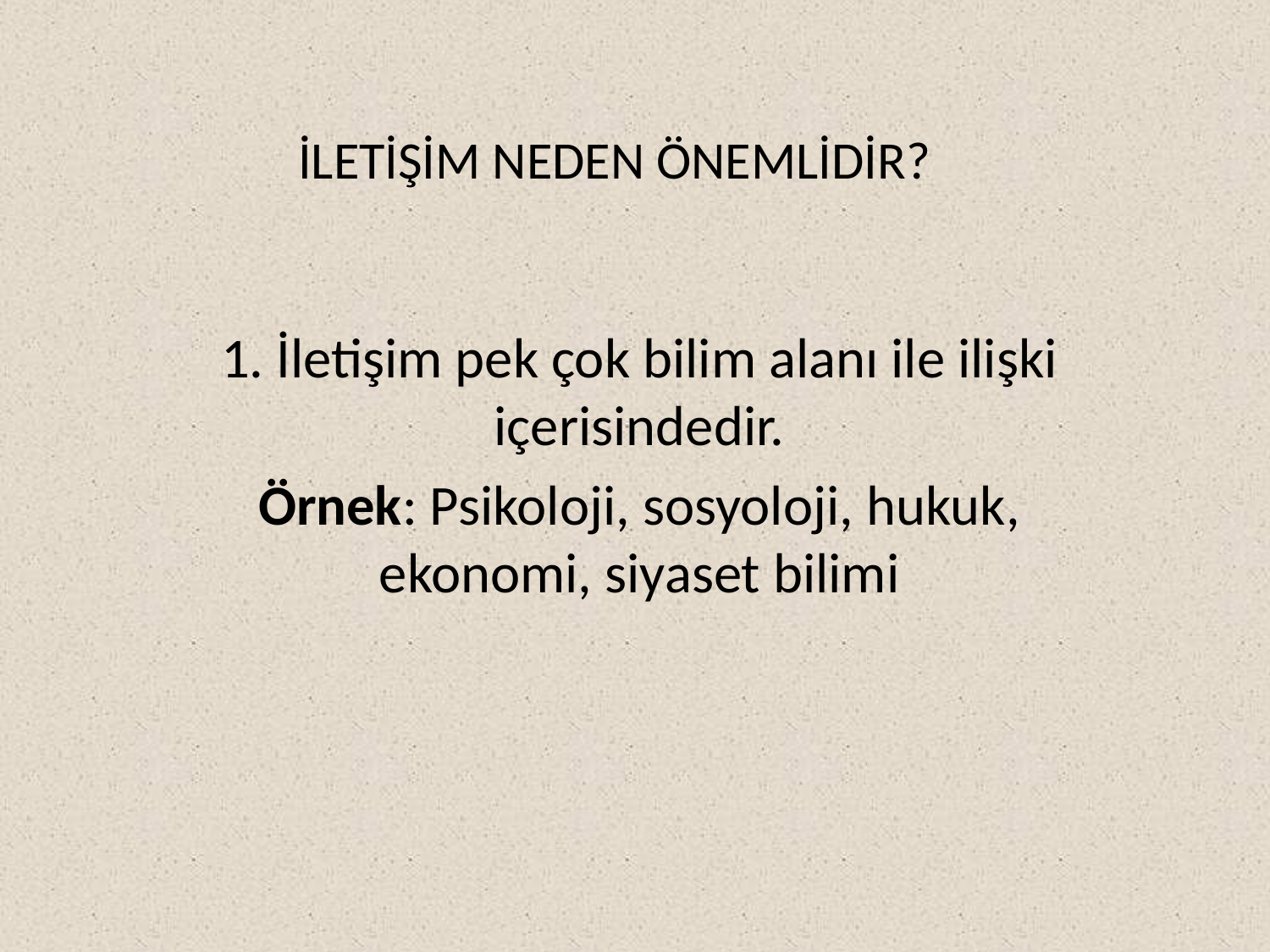

# İLETİŞİM NEDEN ÖNEMLİDİR?

1. İletişim pek çok bilim alanı ile ilişki içerisindedir.
Örnek: Psikoloji, sosyoloji, hukuk, ekonomi, siyaset bilimi